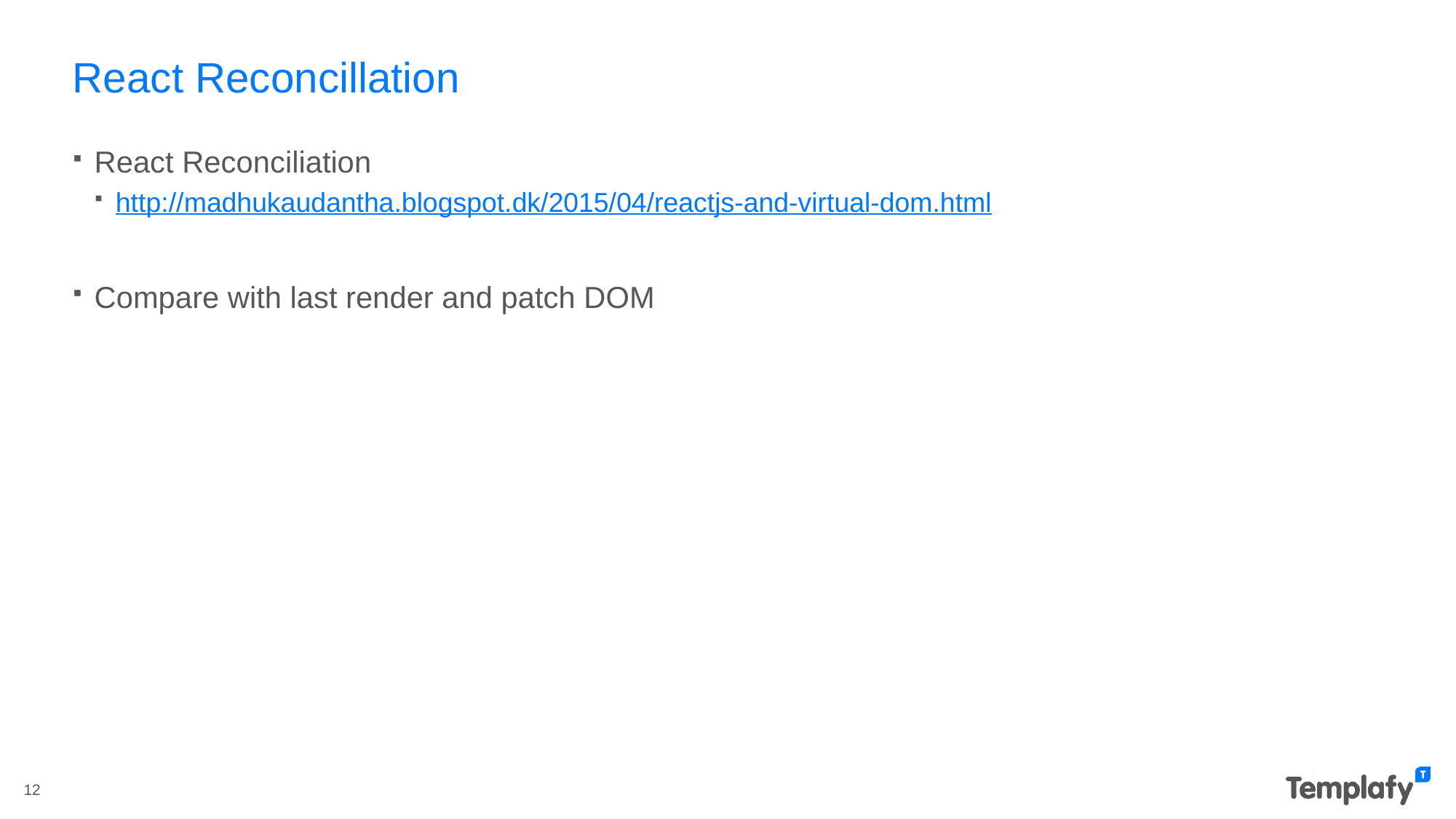

# React Reconcillation
React Reconciliation
http://madhukaudantha.blogspot.dk/2015/04/reactjs-and-virtual-dom.html

Compare with last render and patch DOM

12